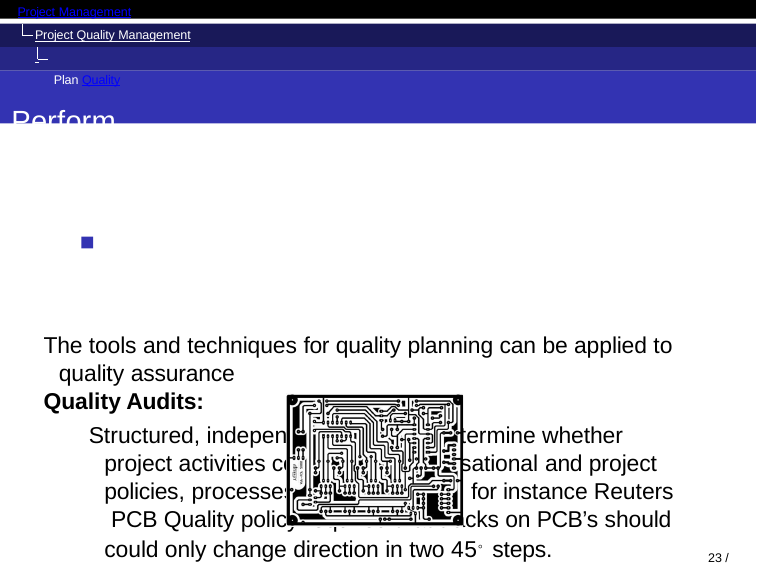

Project Management
Project Quality Management  Plan Quality

Perform Quality Assurance	Tools and Techniques
The tools and techniques for quality planning can be applied to  quality assurance
Quality Audits:
Structured, independent review to determine whether  project activities comply with organisational and project  policies, processes and procedures. for instance Reuters  PCB Quality policy required that tracks on PCB’s should  could only change direction in two 45◦ steps.

23 / 52